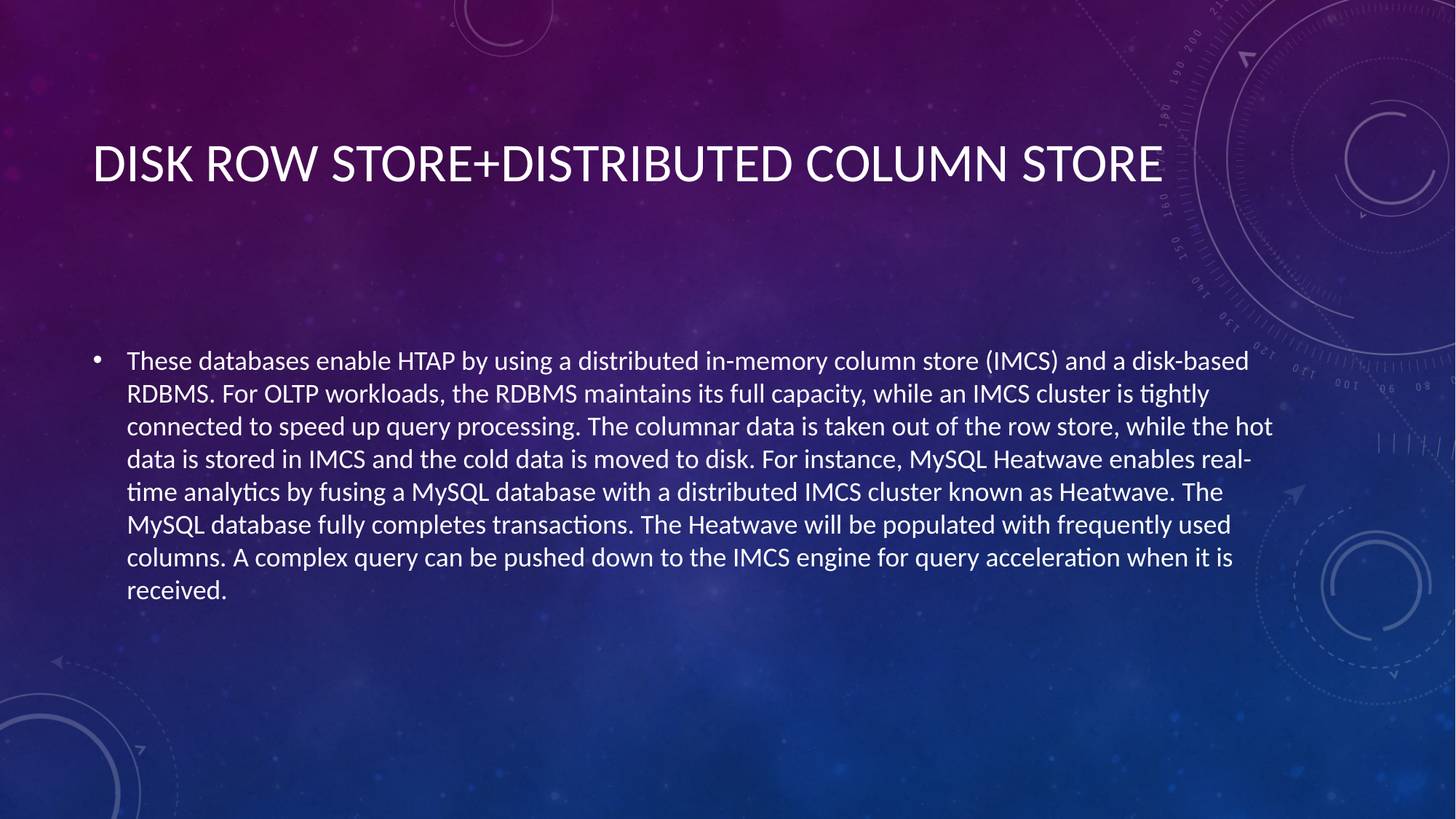

# Disk Row Store+Distributed Column Store
These databases enable HTAP by using a distributed in-memory column store (IMCS) and a disk-based RDBMS. For OLTP workloads, the RDBMS maintains its full capacity, while an IMCS cluster is tightly connected to speed up query processing. The columnar data is taken out of the row store, while the hot data is stored in IMCS and the cold data is moved to disk. For instance, MySQL Heatwave enables real-time analytics by fusing a MySQL database with a distributed IMCS cluster known as Heatwave. The MySQL database fully completes transactions. The Heatwave will be populated with frequently used columns. A complex query can be pushed down to the IMCS engine for query acceleration when it is received.